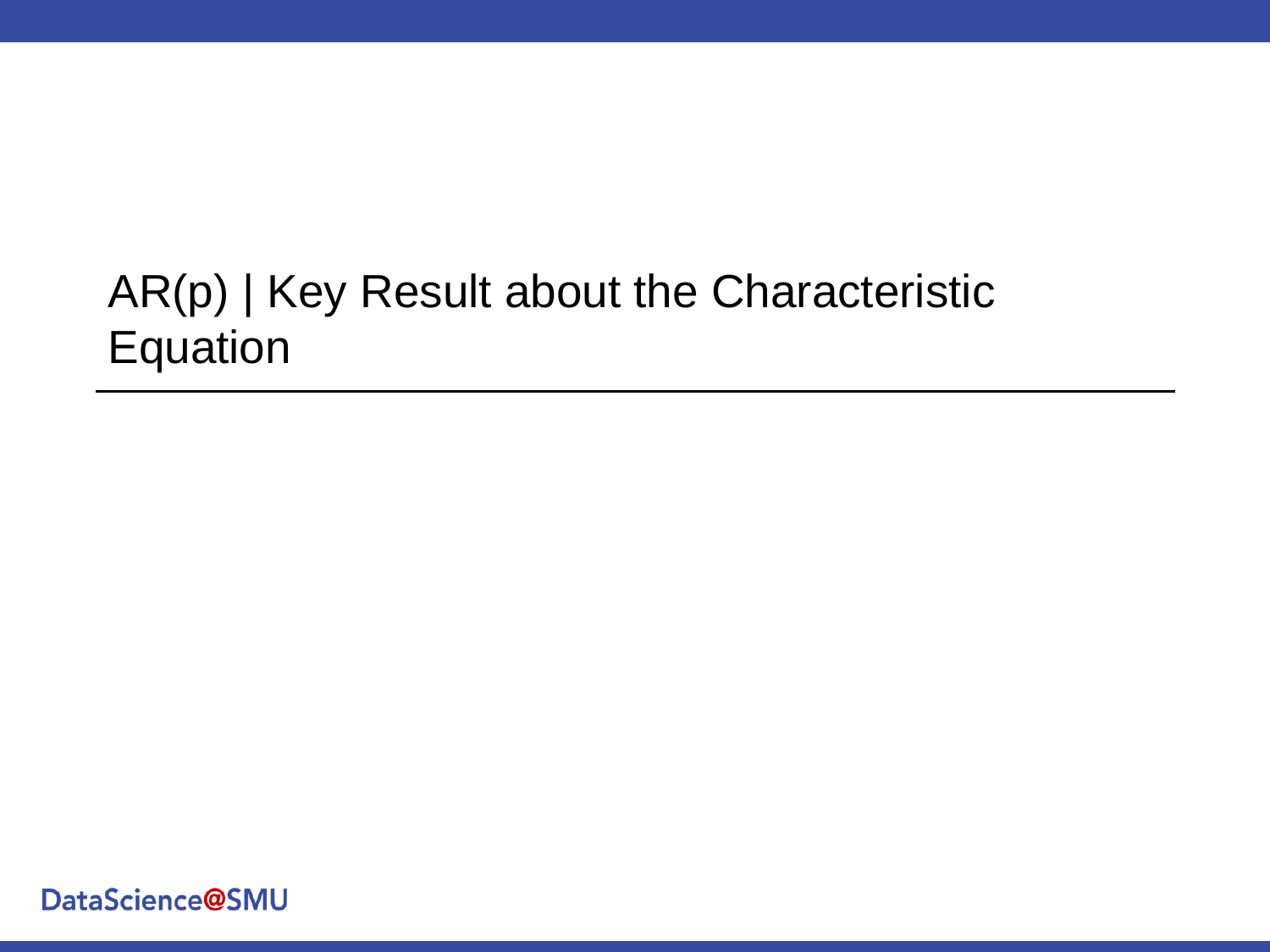

# AR(p) | Key Result about the Characteristic Equation